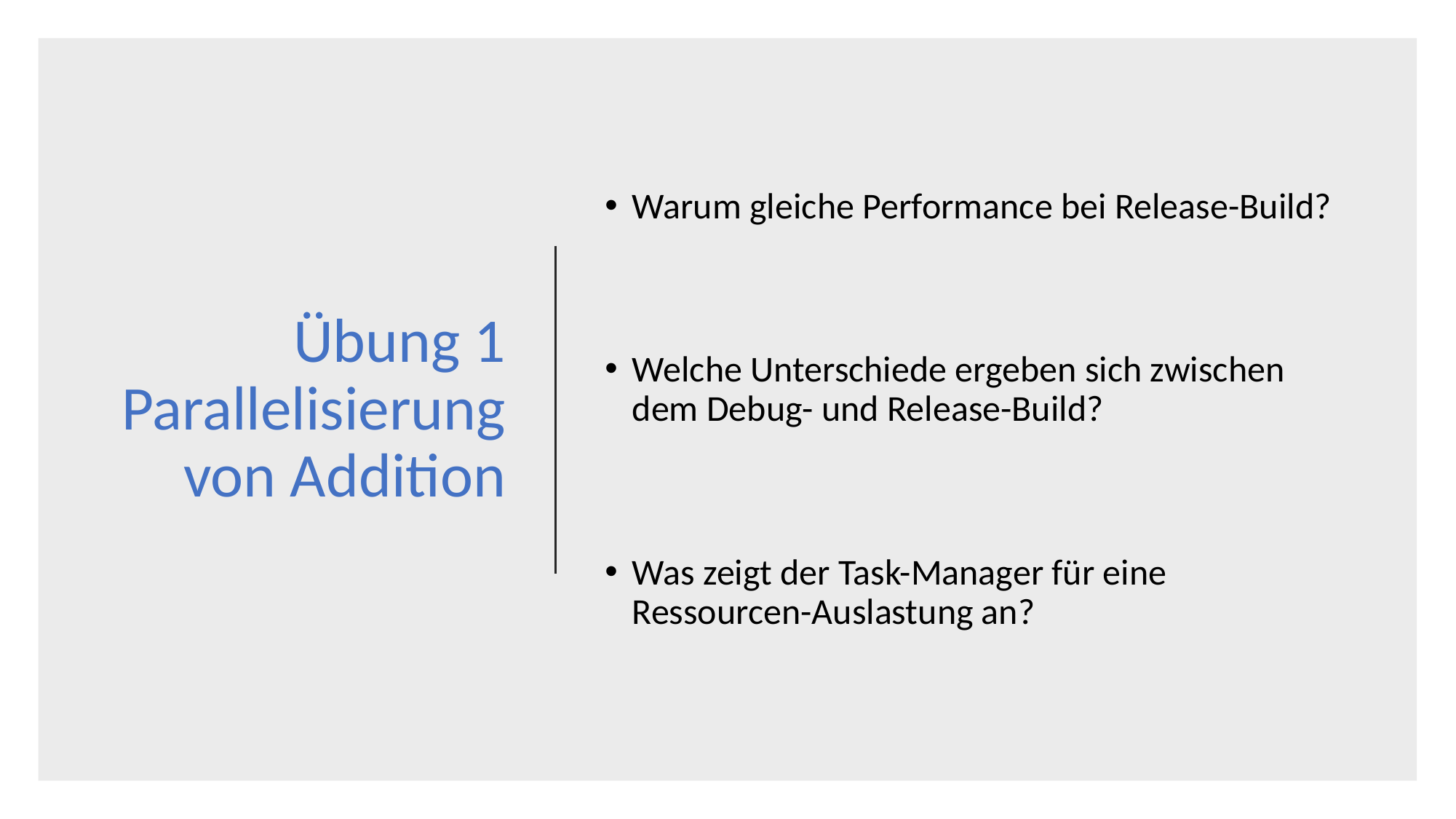

# Übung 1 Parallelisierung von Addition
Warum gleiche Performance bei Release-Build?

Welche Unterschiede ergeben sich zwischen dem Debug- und Release-Build?

Was zeigt der Task-Manager für eine Ressourcen-Auslastung an?